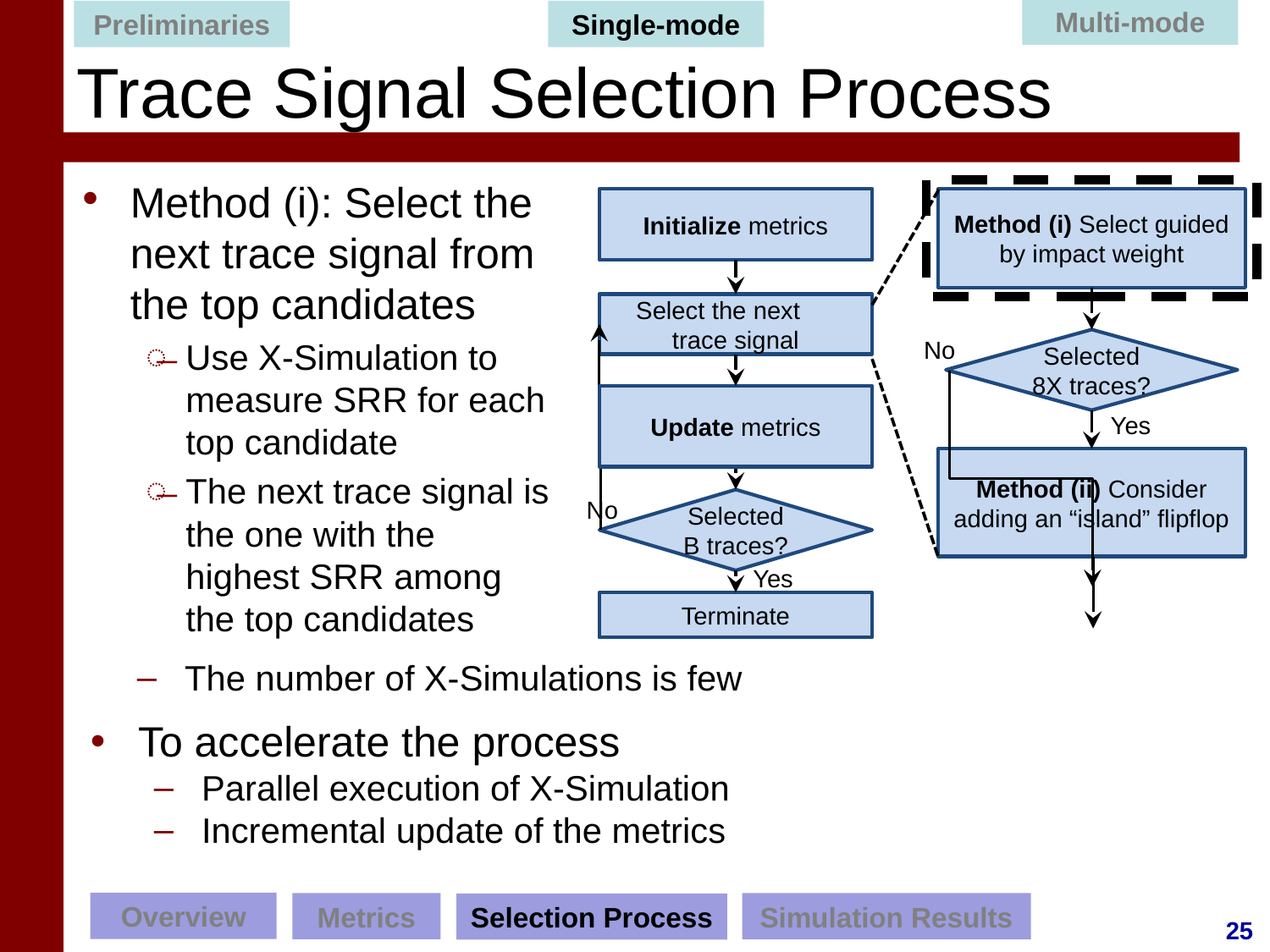

Multi-mode
Preliminaries
Single-mode
# Trace Signal Selection Process
Method (i): Select the next trace signal from the top candidates
Use X-Simulation to measure SRR for each top candidate
The next trace signal is the one with the highest SRR among the top candidates

Method (i) Select guided by impact weight
Initialize metrics
Select the next      trace signal
No
Selected 8X traces?
Yes
Method (ii) Consider adding an “island” flipflop
No
Selected B traces?
Yes
Terminate
Update metrics
The number of X-Simulations is few
To accelerate the process
Parallel execution of X-Simulation
Incremental update of the metrics
Overview
Simulation Results
Metrics
Selection Process